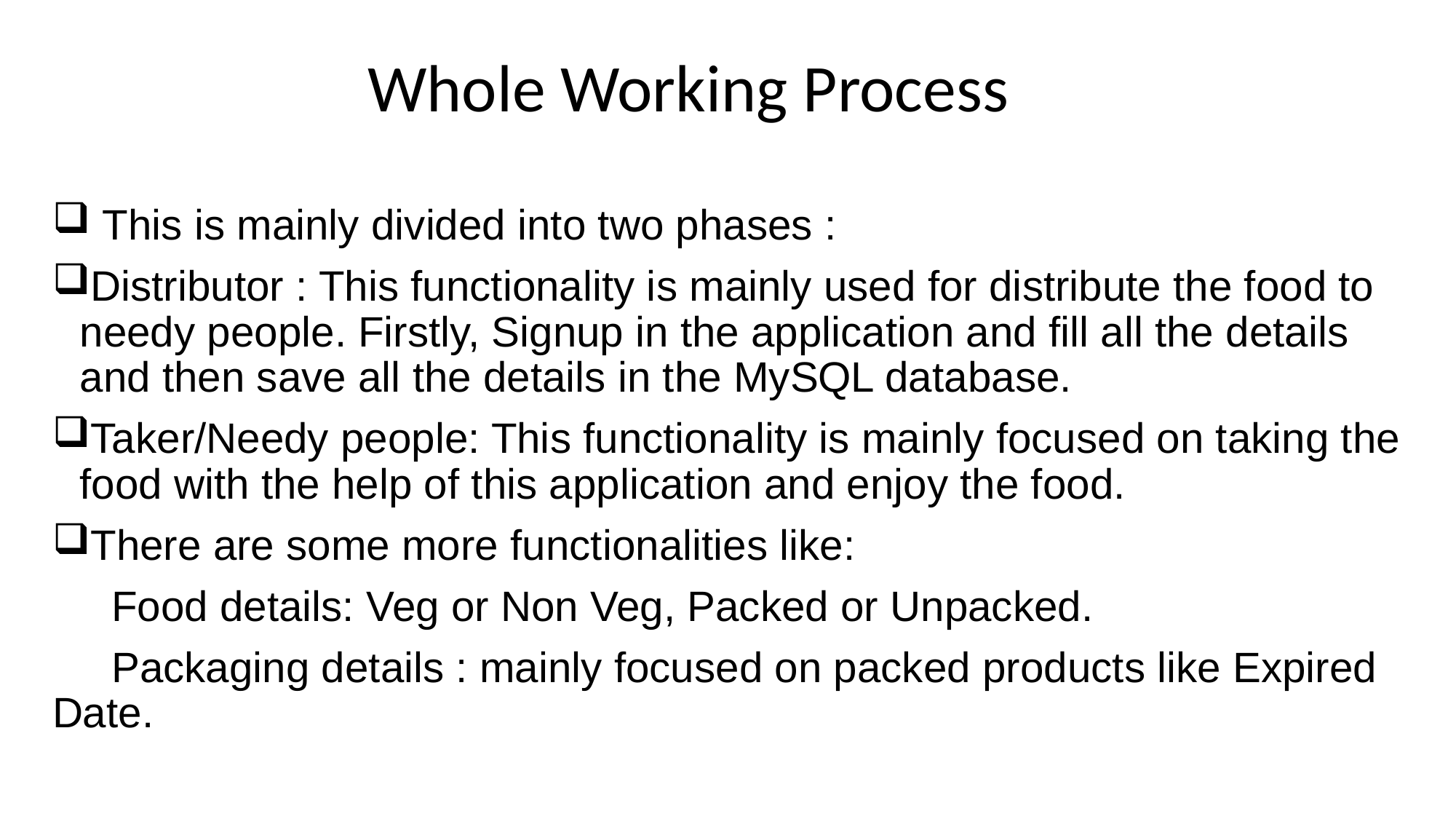

# Whole Working Process
 This is mainly divided into two phases :
Distributor : This functionality is mainly used for distribute the food to needy people. Firstly, Signup in the application and fill all the details and then save all the details in the MySQL database.
Taker/Needy people: This functionality is mainly focused on taking the food with the help of this application and enjoy the food.
There are some more functionalities like:
     Food details: Veg or Non Veg, Packed or Unpacked.
     Packaging details : mainly focused on packed products like Expired Date.